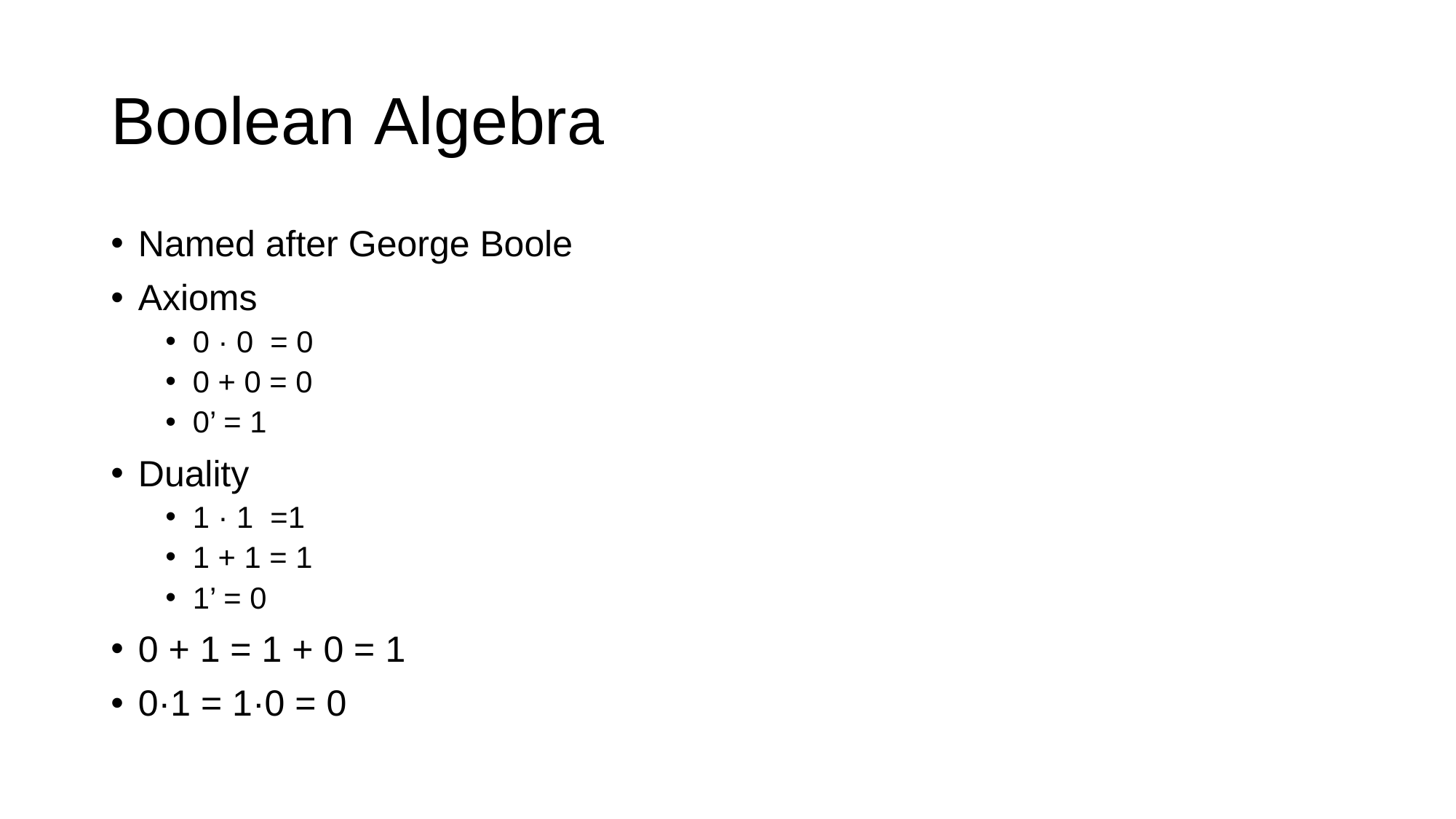

# Boolean Algebra
Named after George Boole
Axioms
0 · 0  = 0
0 + 0 = 0
0’ = 1
Duality
1 · 1  =1
1 + 1 = 1
1’ = 0
0 + 1 = 1 + 0 = 1
0·1 = 1·0 = 0